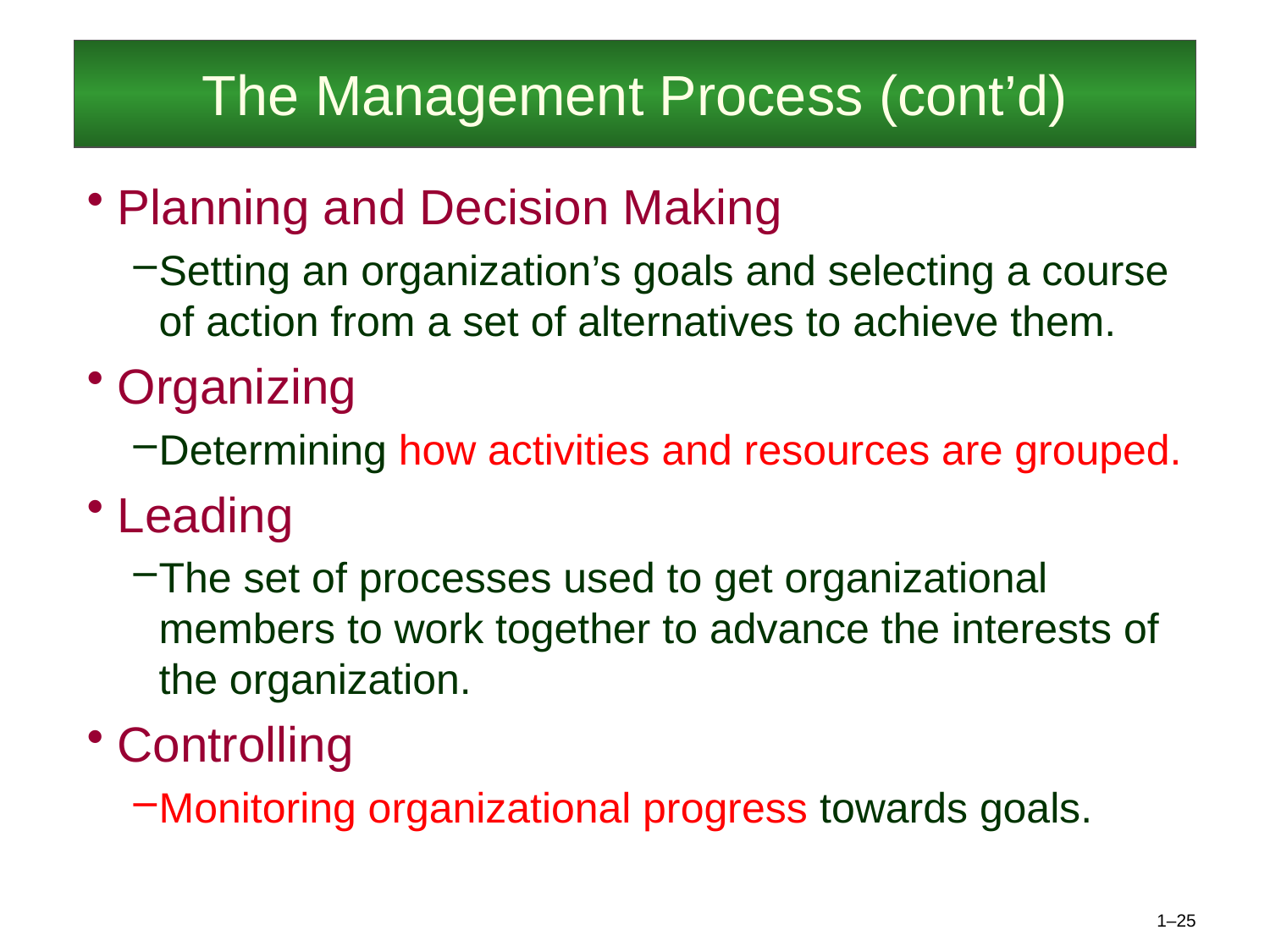

# The Management Process (cont’d)
Planning and Decision Making
Setting an organization’s goals and selecting a course of action from a set of alternatives to achieve them.
Organizing
Determining how activities and resources are grouped.
Leading
The set of processes used to get organizational members to work together to advance the interests of the organization.
Controlling
Monitoring organizational progress towards goals.
1–25